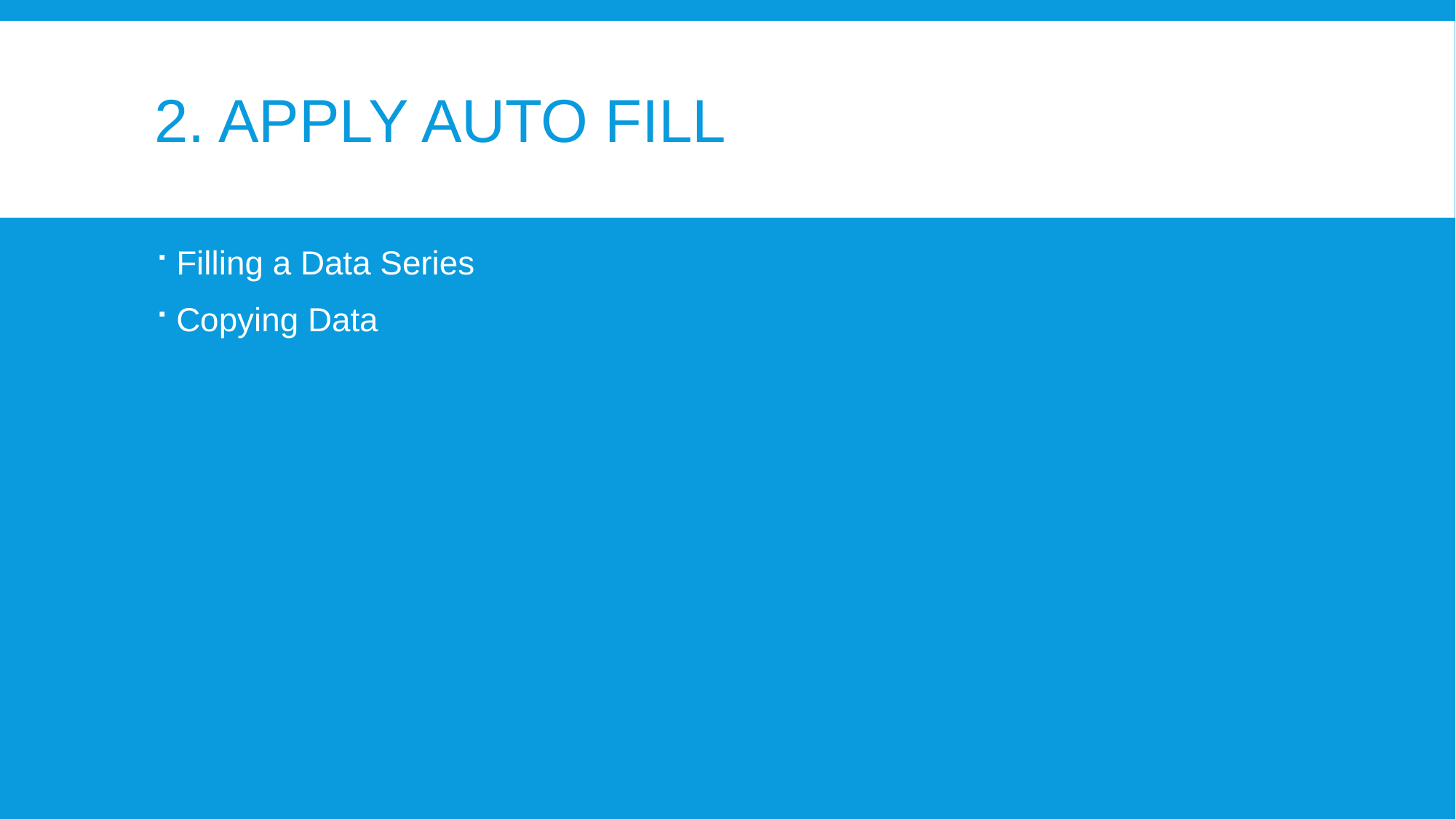

# 2. Apply Auto Fill
Filling a Data Series
Copying Data